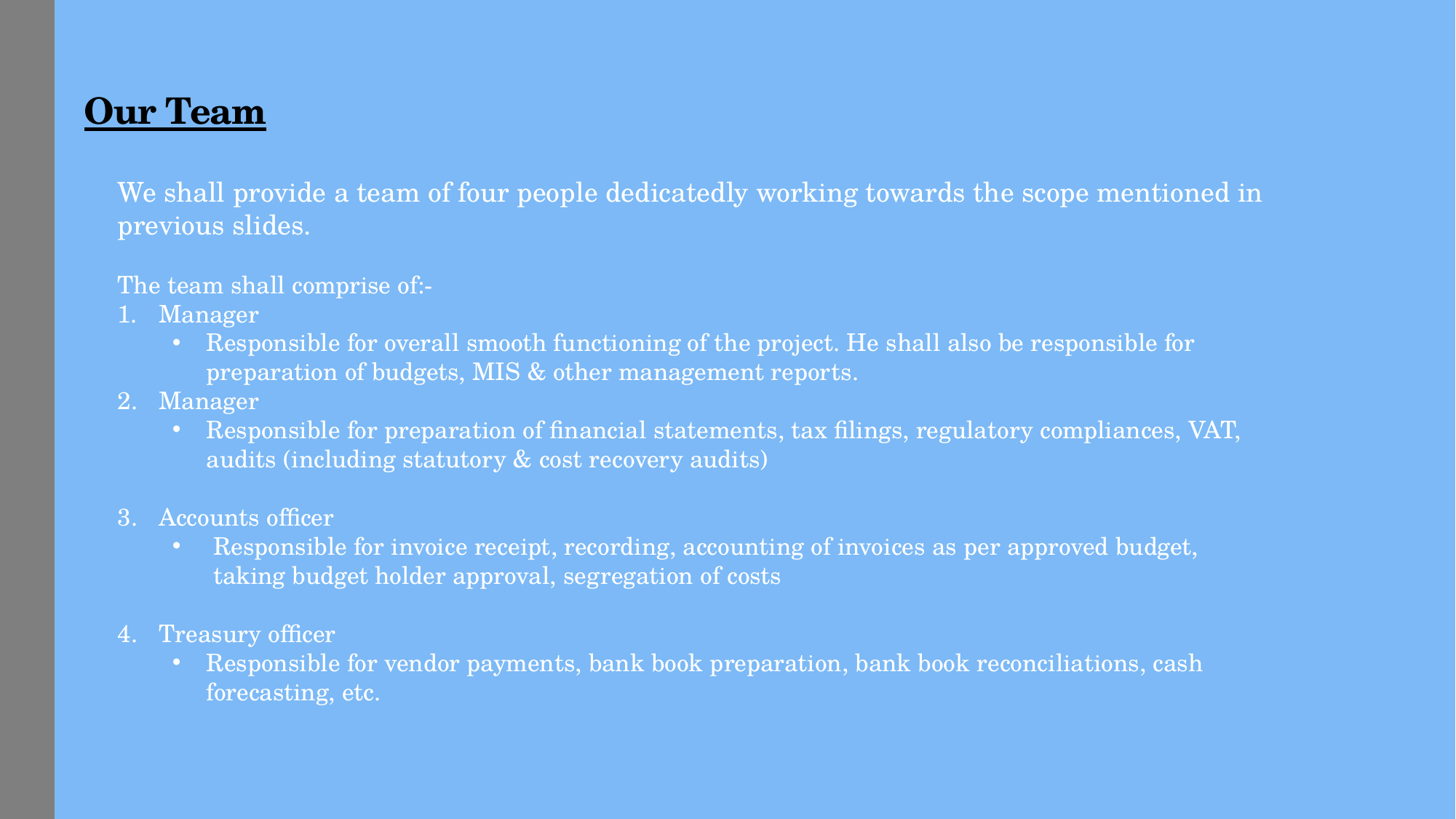

# Our Team
We shall provide a team of four people dedicatedly working towards the scope mentioned in previous slides.

The team shall comprise of:-
Manager
Responsible for overall smooth functioning of the project. He shall also be responsible for preparation of budgets, MIS & other management reports.
Manager
Responsible for preparation of financial statements, tax filings, regulatory compliances, VAT, audits (including statutory & cost recovery audits)

Accounts officer
Responsible for invoice receipt, recording, accounting of invoices as per approved budget, taking budget holder approval, segregation of costs

Treasury officer
Responsible for vendor payments, bank book preparation, bank book reconciliations, cash forecasting, etc.